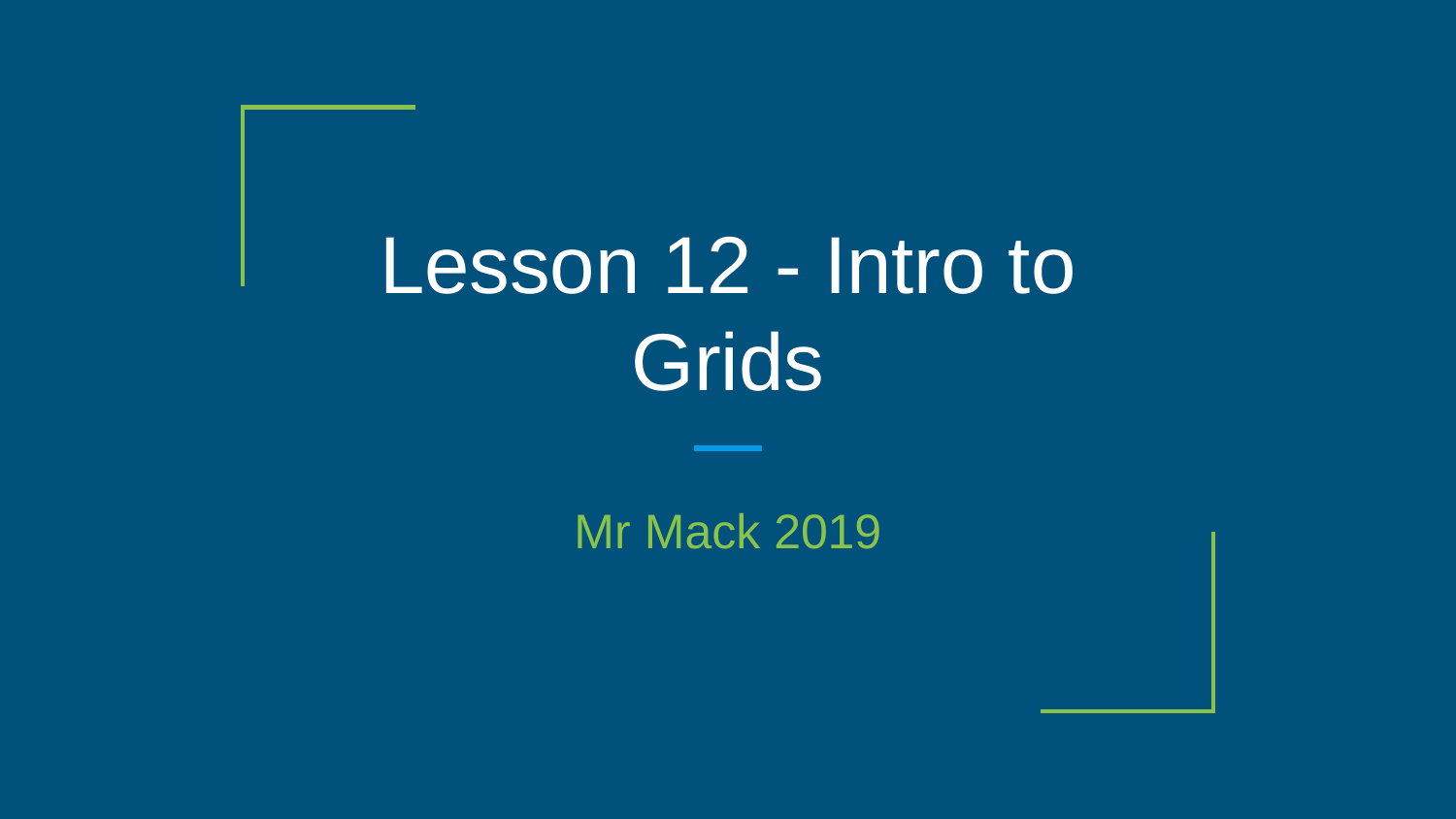

# Lesson 12 - Intro to Grids
Mr Mack 2019